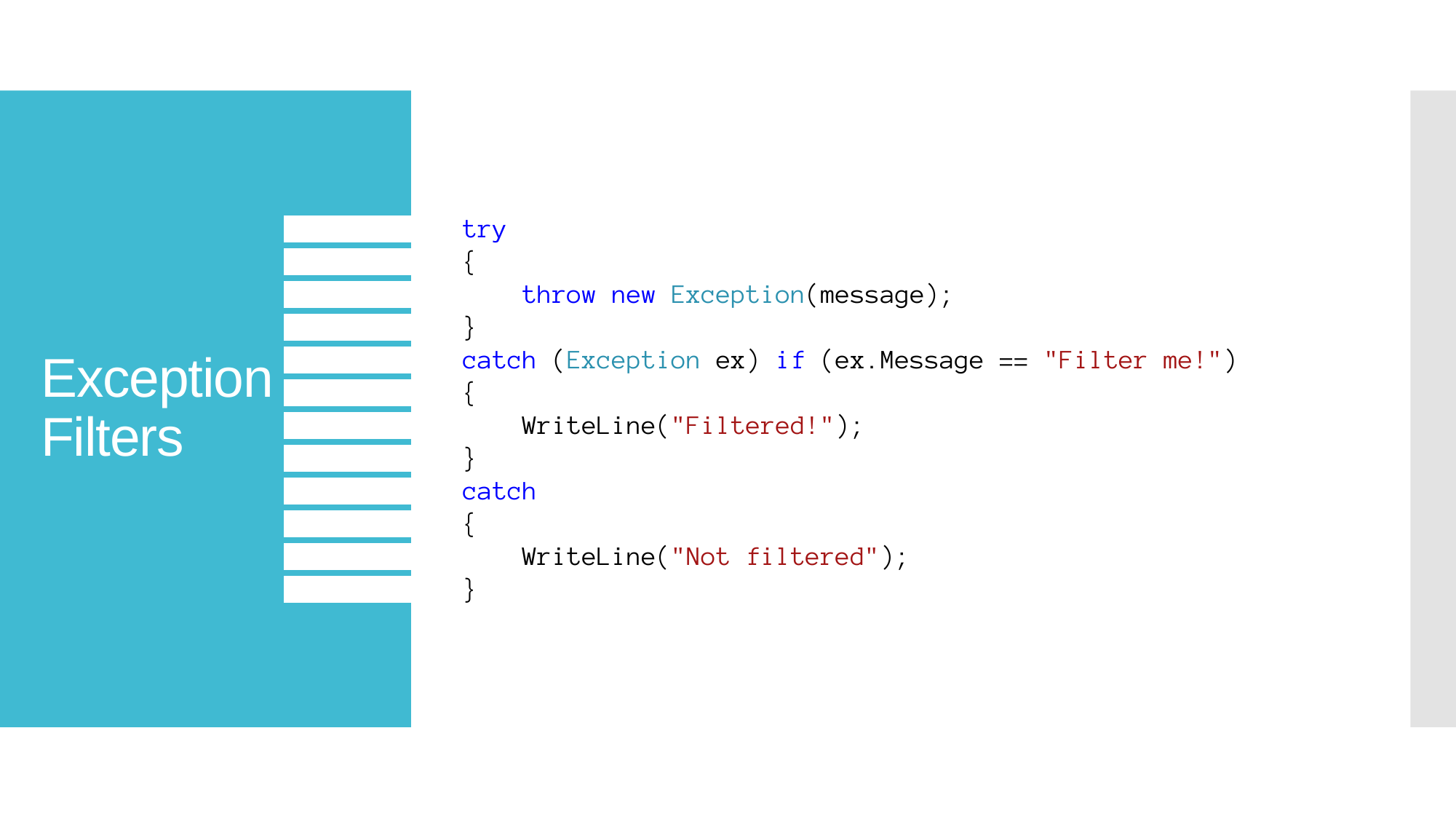

# Exception Filters
            try
            {
                throw new Exception(message);
            }
            catch (Exception ex) if (ex.Message == "Filter me!")
            {
                WriteLine("Filtered!");
            }
            catch
            {
                WriteLine("Not filtered");
            }